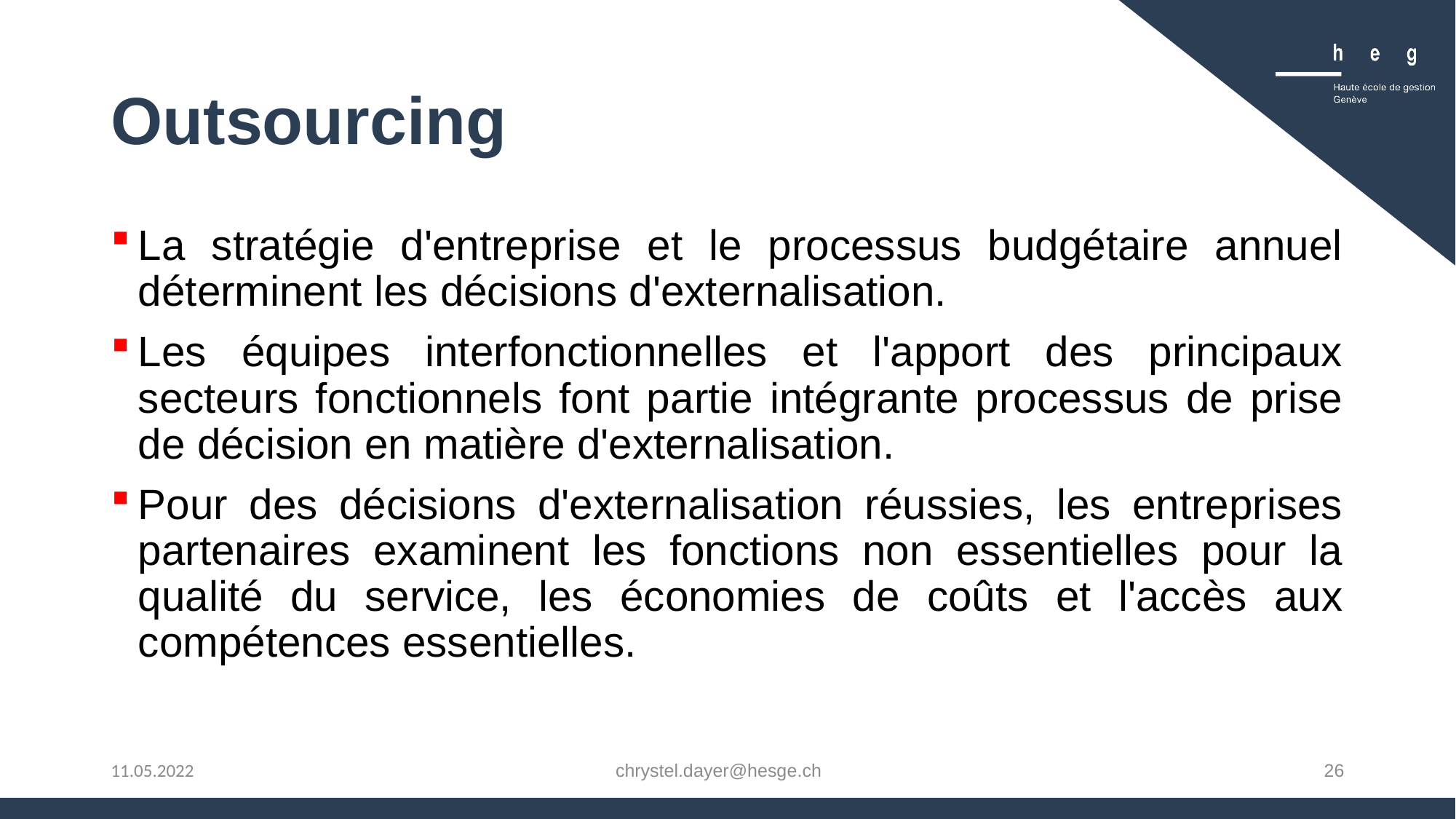

# Outsourcing
La stratégie d'entreprise et le processus budgétaire annuel déterminent les décisions d'externalisation.
Les équipes interfonctionnelles et l'apport des principaux secteurs fonctionnels font partie intégrante processus de prise de décision en matière d'externalisation.
Pour des décisions d'externalisation réussies, les entreprises partenaires examinent les fonctions non essentielles pour la qualité du service, les économies de coûts et l'accès aux compétences essentielles.
chrystel.dayer@hesge.ch
26